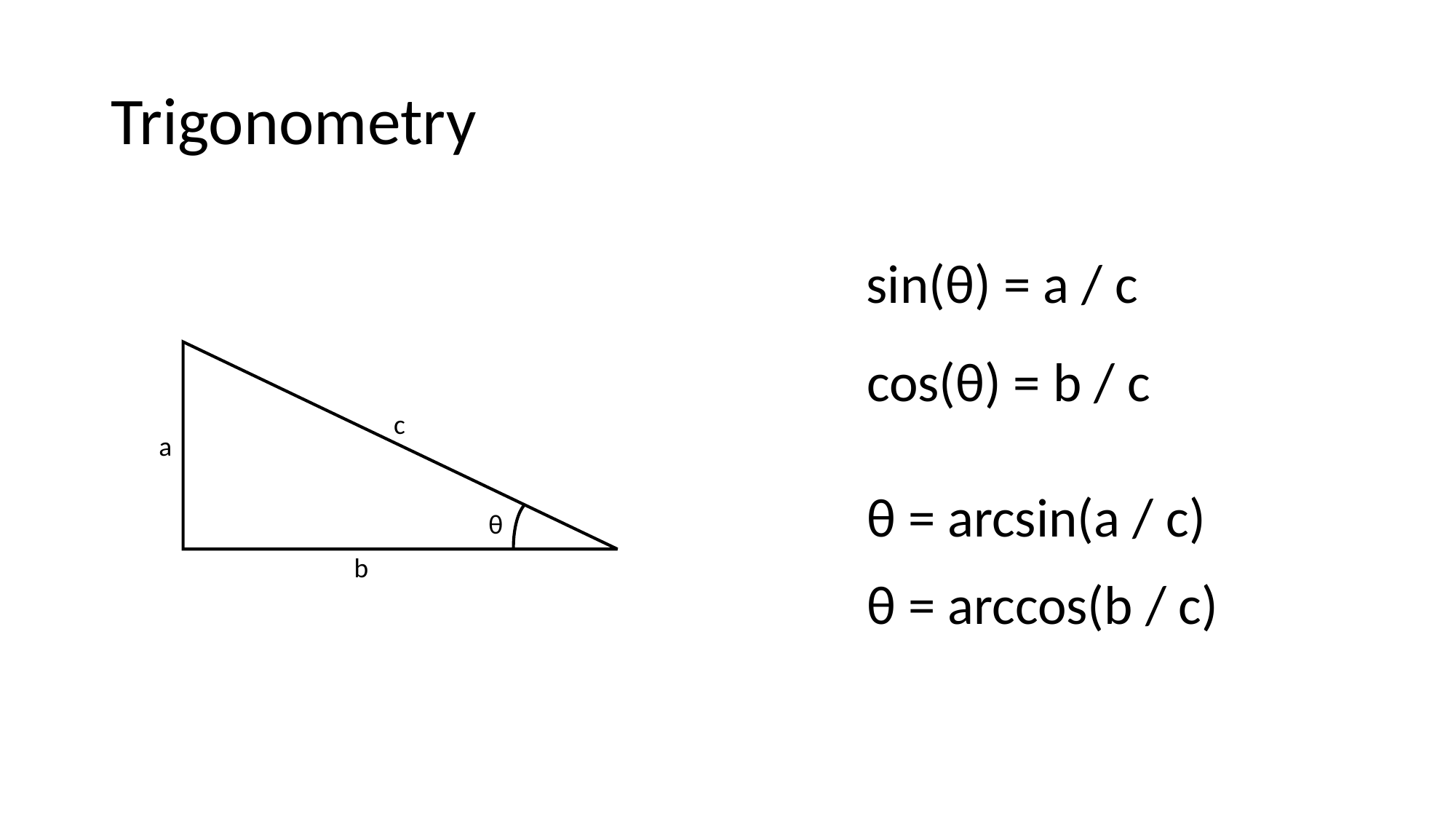

# Trigonometry
sin(θ) = a / c

cos(θ) = b / c
c
a
θ = arcsin(a / c)
θ

b
θ = arccos(b / c)